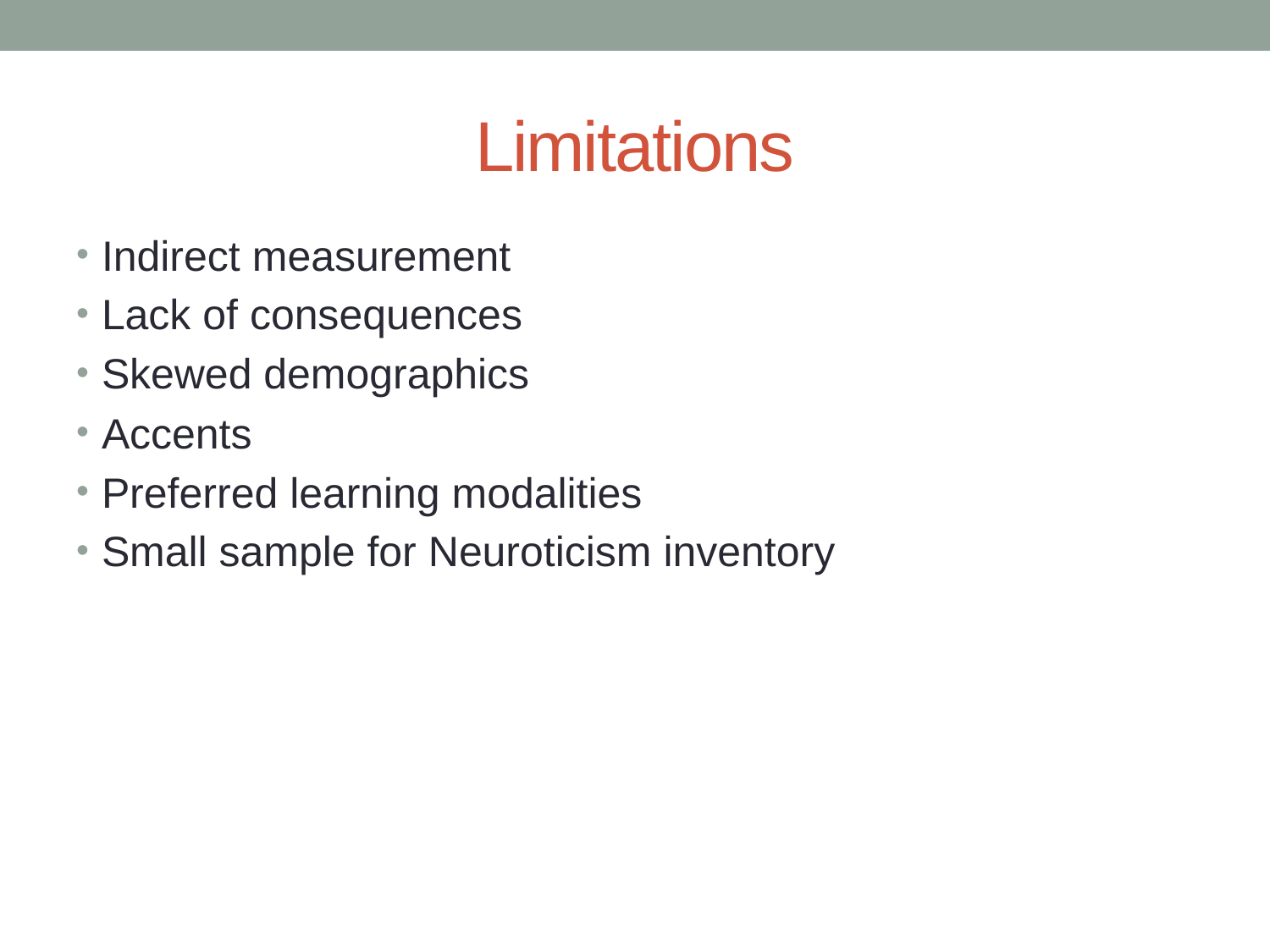

# Limitations
Indirect measurement
Lack of consequences
Skewed demographics
Accents
Preferred learning modalities
Small sample for Neuroticism inventory